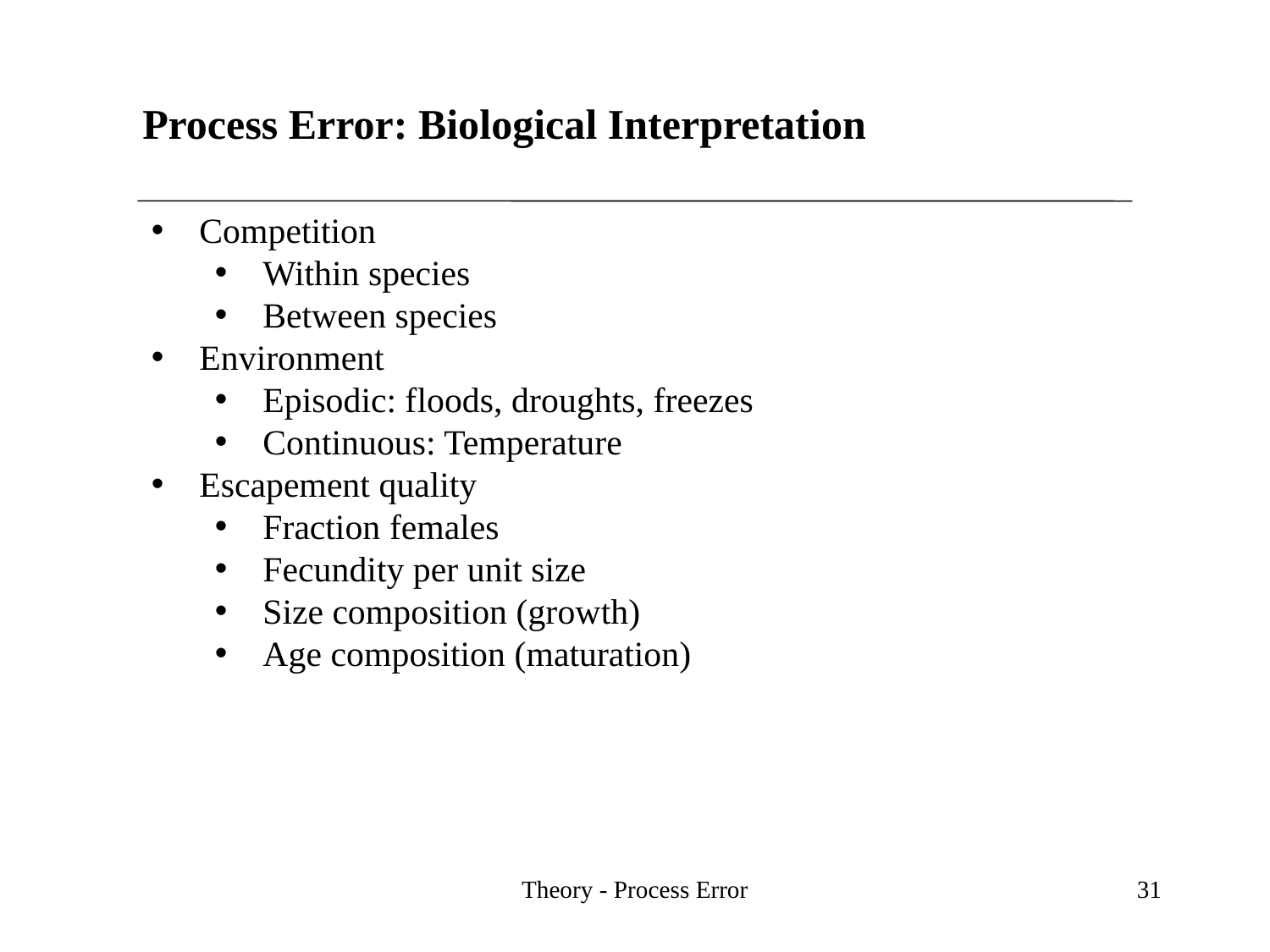

Process Error: Biological Interpretation

Competition
Within species
Between species
Environment
Episodic: floods, droughts, freezes
Continuous: Temperature
Escapement quality
Fraction females
Fecundity per unit size
Size composition (growth)
Age composition (maturation)
Theory - Process Error
31